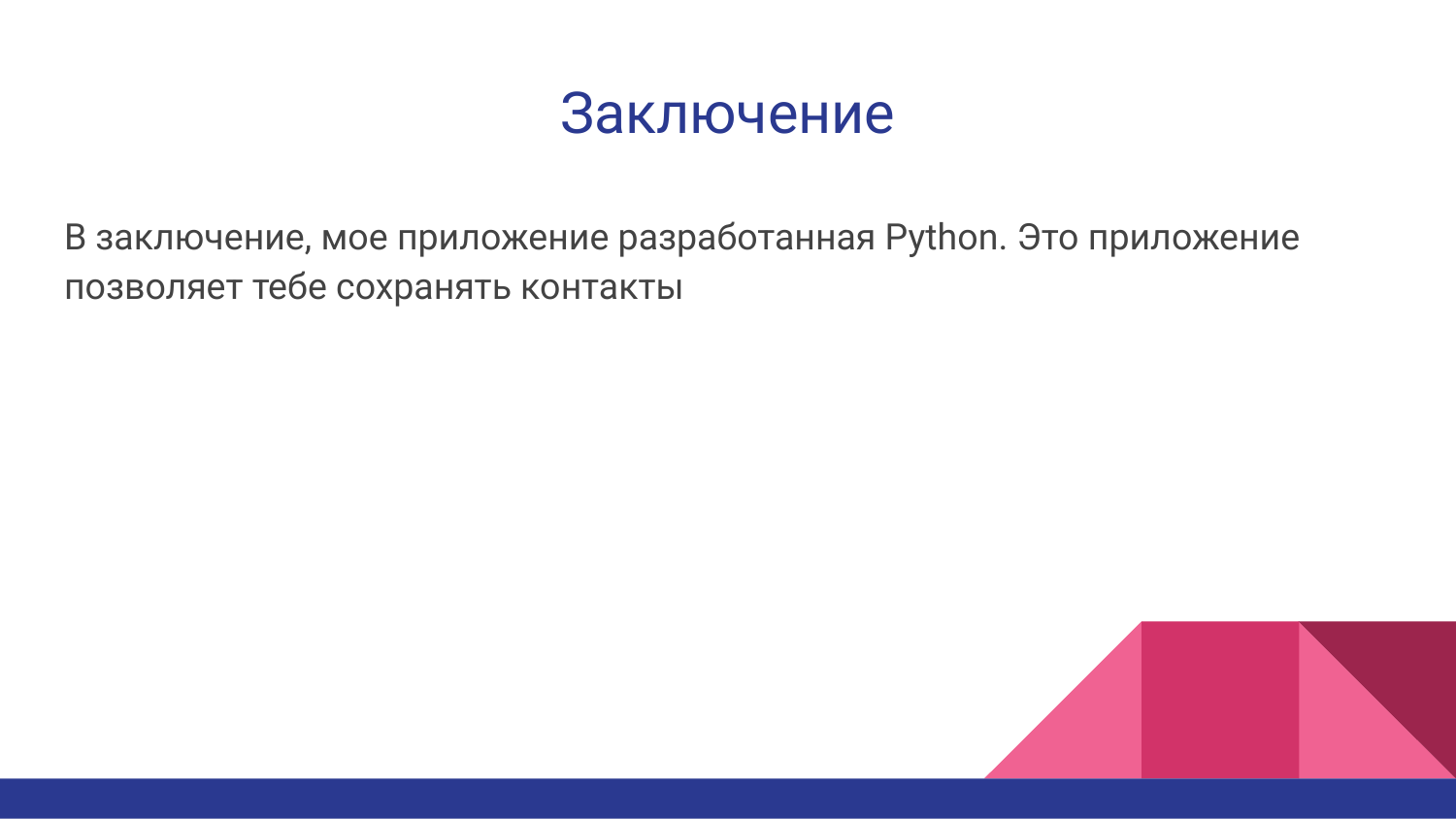

# Заключение
В заключение, мое приложение разработанная Python. Это приложение позволяет тебе сохранять контакты